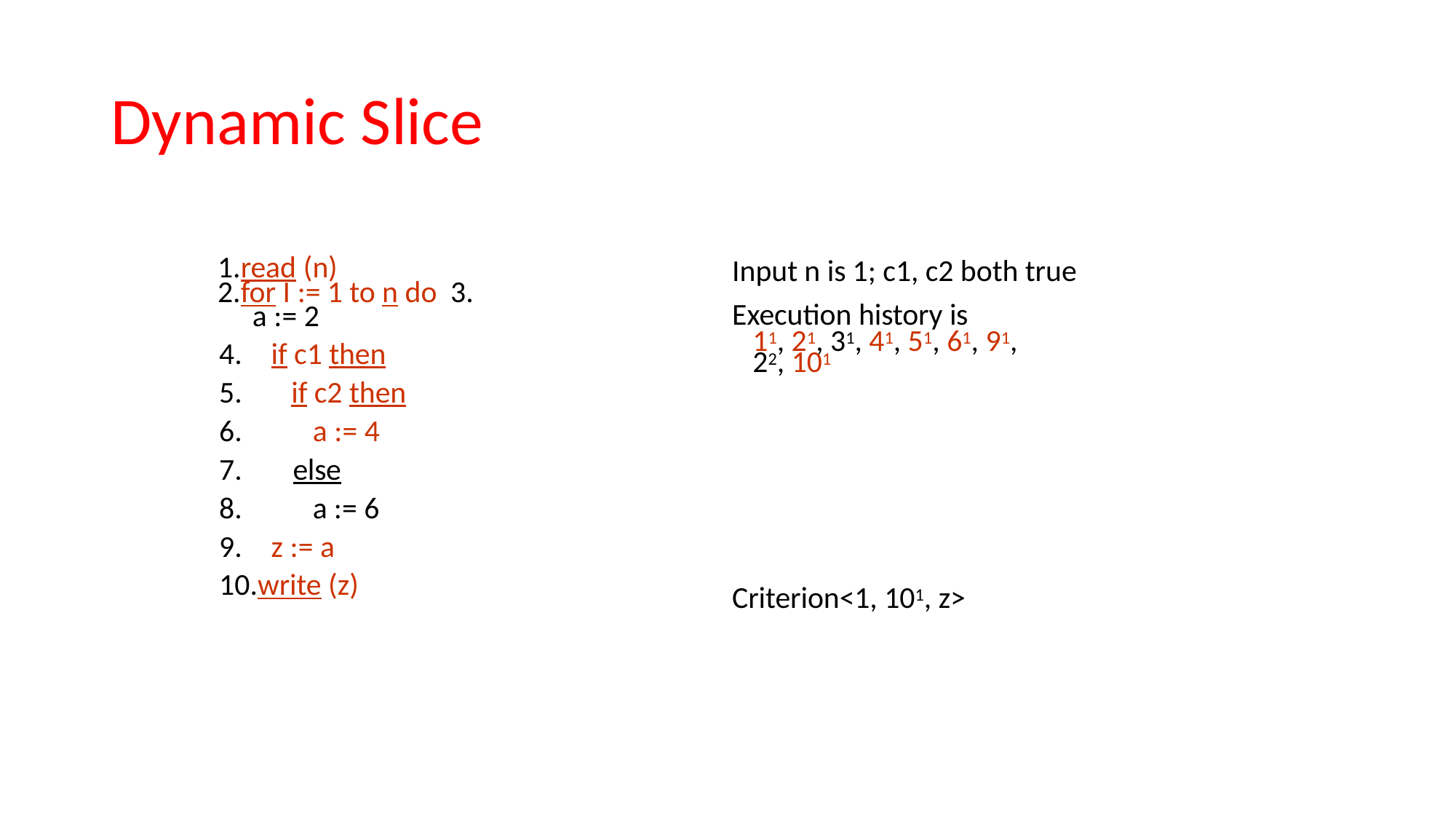

# Dynamic Slice
Input n is 1; c1, c2 both true  Execution history is
11, 21, 31, 41, 51, 61, 91,
22, 101
read (n)
for I := 1 to n do  3.		a := 2
if c1 then
if c2 then
6.	a := 4
7.	else
8.	a := 6
z := a
write (z)
Criterion<1, 101, z>